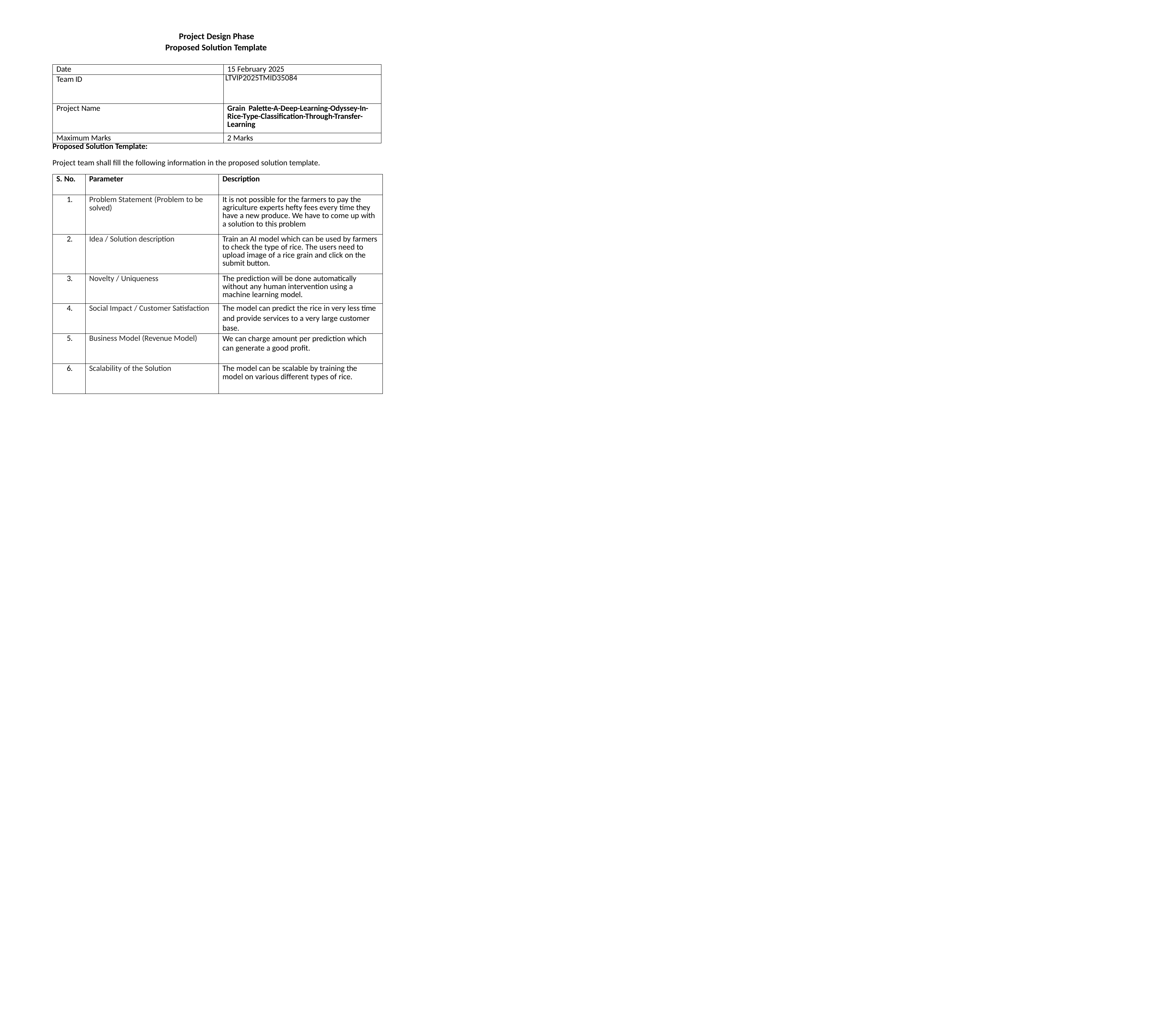

Project Design Phase Proposed Solution Template
| Date | 15 February 2025 |
| --- | --- |
| Team ID | LTVIP2025TMID35084 |
| Project Name | Grain Palette-A-Deep-Learning-Odyssey-In- Rice-Type-Classification-Through-Transfer- Learning |
| Maximum Marks | 2 Marks |
Proposed Solution Template:
Project team shall fill the following information in the proposed solution template.
| S. No. | Parameter | Description |
| --- | --- | --- |
| 1. | Problem Statement (Problem to be solved) | It is not possible for the farmers to pay the agriculture experts hefty fees every time they have a new produce. We have to come up with a solution to this problem |
| 2. | Idea / Solution description | Train an AI model which can be used by farmers to check the type of rice. The users need to upload image of a rice grain and click on the submit button. |
| 3. | Novelty / Uniqueness | The prediction will be done automatically without any human intervention using a machine learning model. |
| 4. | Social Impact / Customer Satisfaction | The model can predict the rice in very less time and provide services to a very large customer base. |
| 5. | Business Model (Revenue Model) | We can charge amount per prediction which can generate a good profit. |
| 6. | Scalability of the Solution | The model can be scalable by training the model on various different types of rice. |